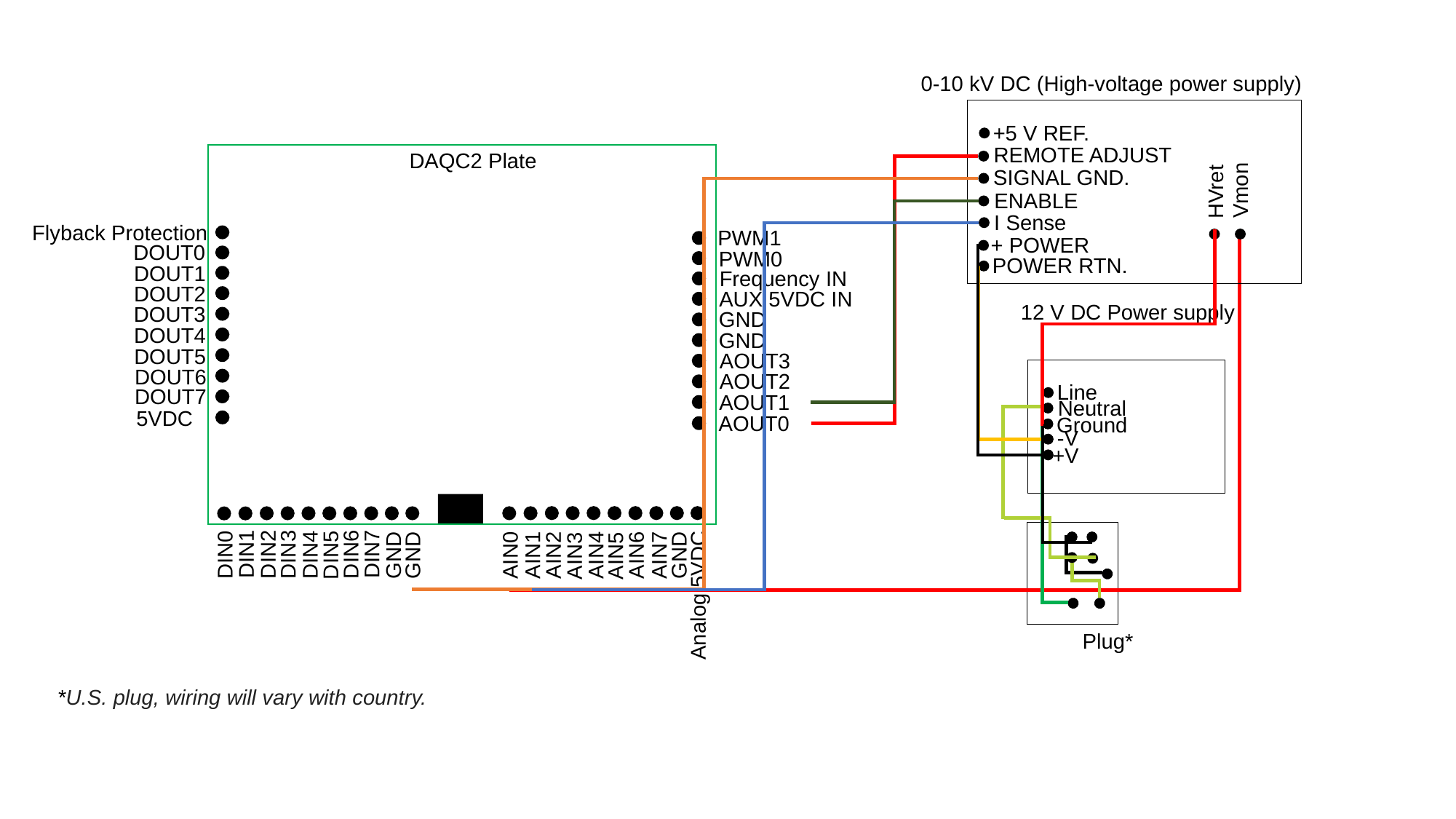

0-10 kV DC (High-voltage power supply)
+5 V REF.

REMOTE ADJUST ADJ.
DAQC2 Plate

SIGNAL GND.
Vmon
HVret

ENABLE

I Sense
Flyback Protection

PWM1

+ POWER

DOUT0
PWM0

POWER RTN.

DOUT1
Frequency IN

DOUT7

DOUT2
AUX 5VDC IN

12 V DC Power supply
DOUT3
GND

DOUT4
GND

DOUT5
AOUT3

DOUT6

AOUT2

Line

DOUT7
AOUT1

Neutral

5VDC

AOUT0
Ground

-V

+V

DIN2
GND
AIN7
DIN0
AIN6

AIN4
DIN1
GND
DIN4

AIN1
AIN2
DIN6
AIN3
DIN7
DIN3
DIN5
GND
AIN0
AIN5

Analog 5VDC

Plug*
*U.S. plug, wiring will vary with country.